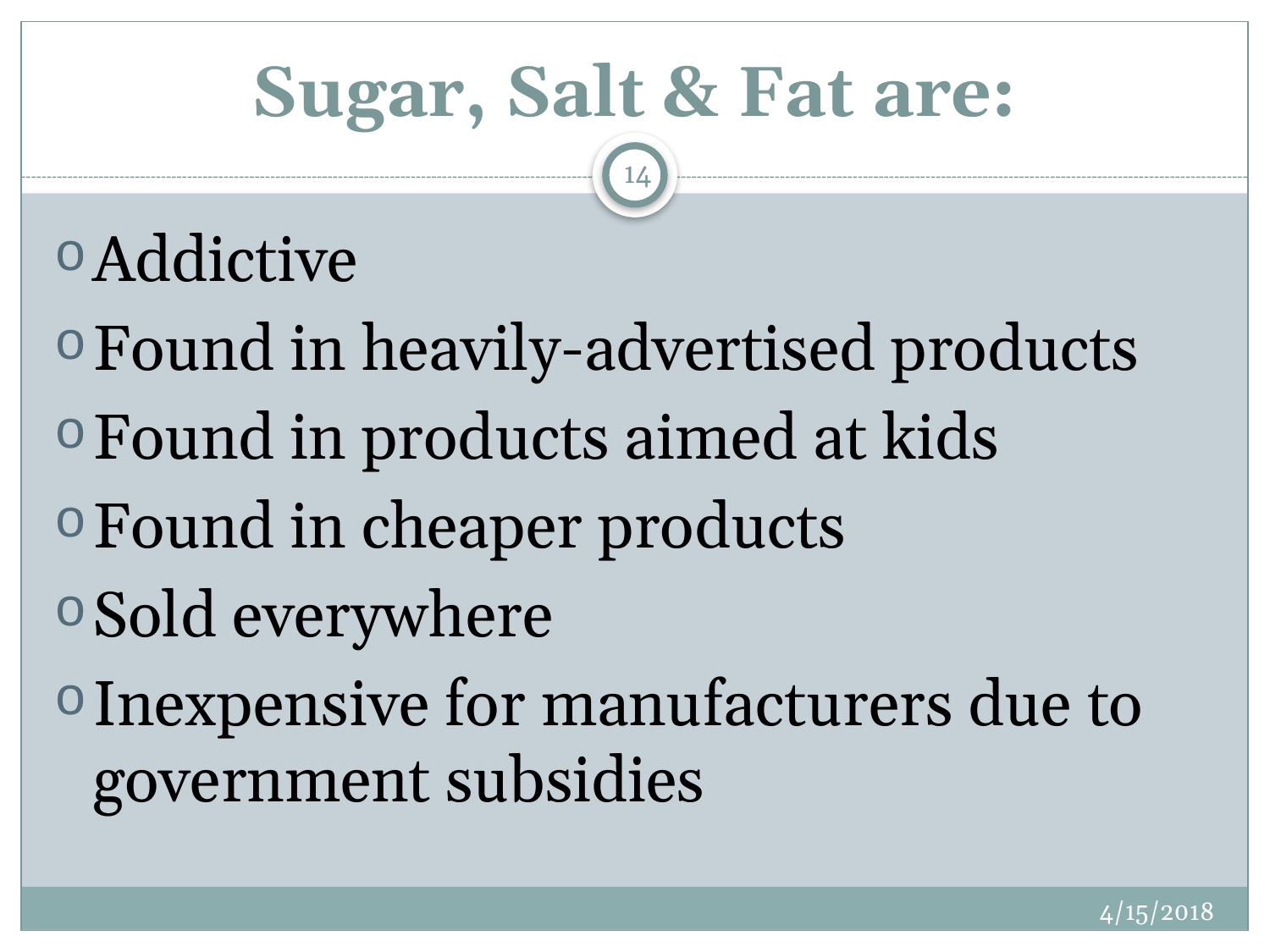

# Sugar, Salt & Fat are:
14
Addictive
Found in heavily-advertised products
Found in products aimed at kids
Found in cheaper products
Sold everywhere
Inexpensive for manufacturers due to government subsidies
4/15/2018